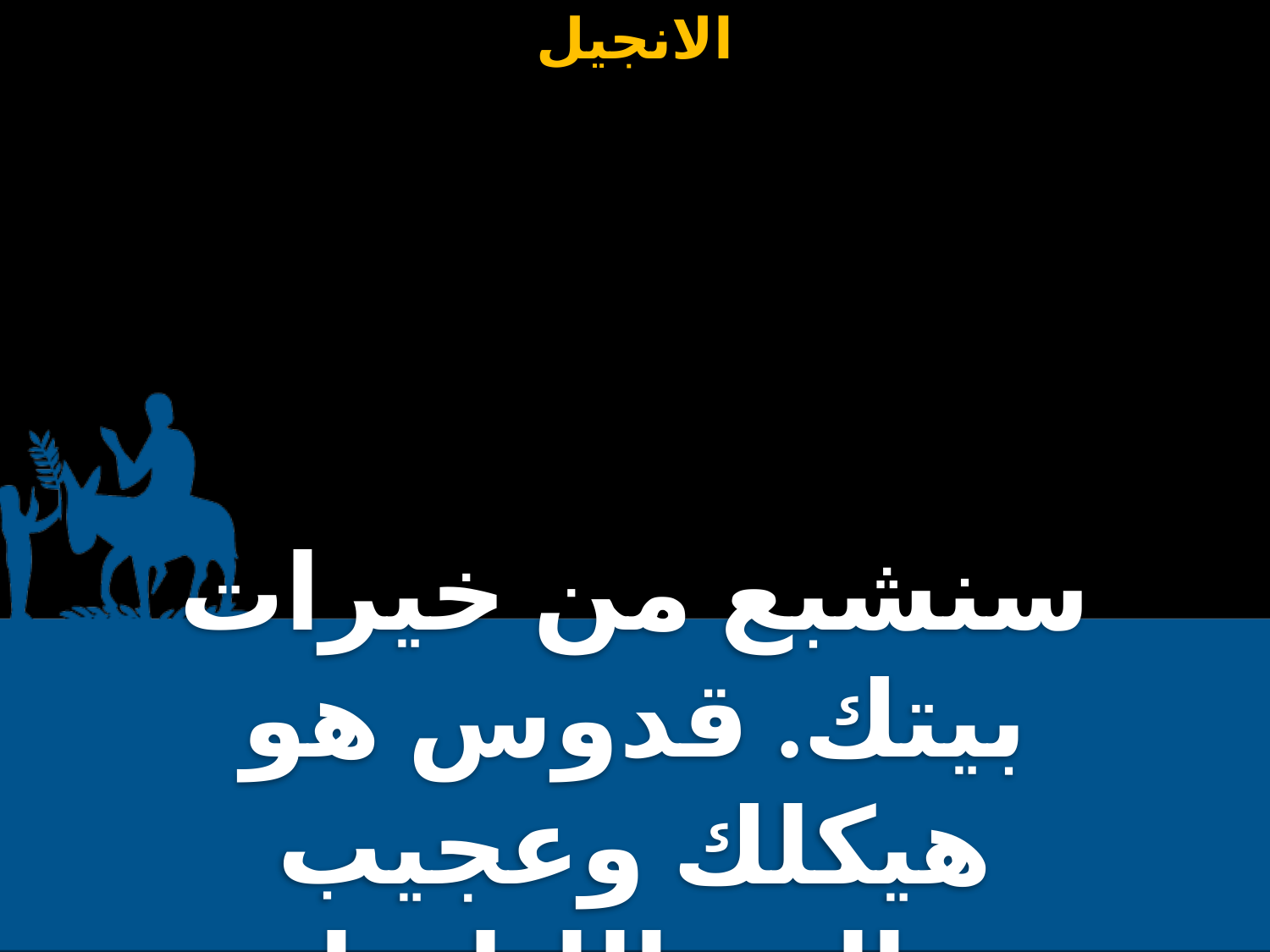

سنشبع من خيرات بيتك. قدوس هو هيكلك وعجيب بالبر .الليلويا